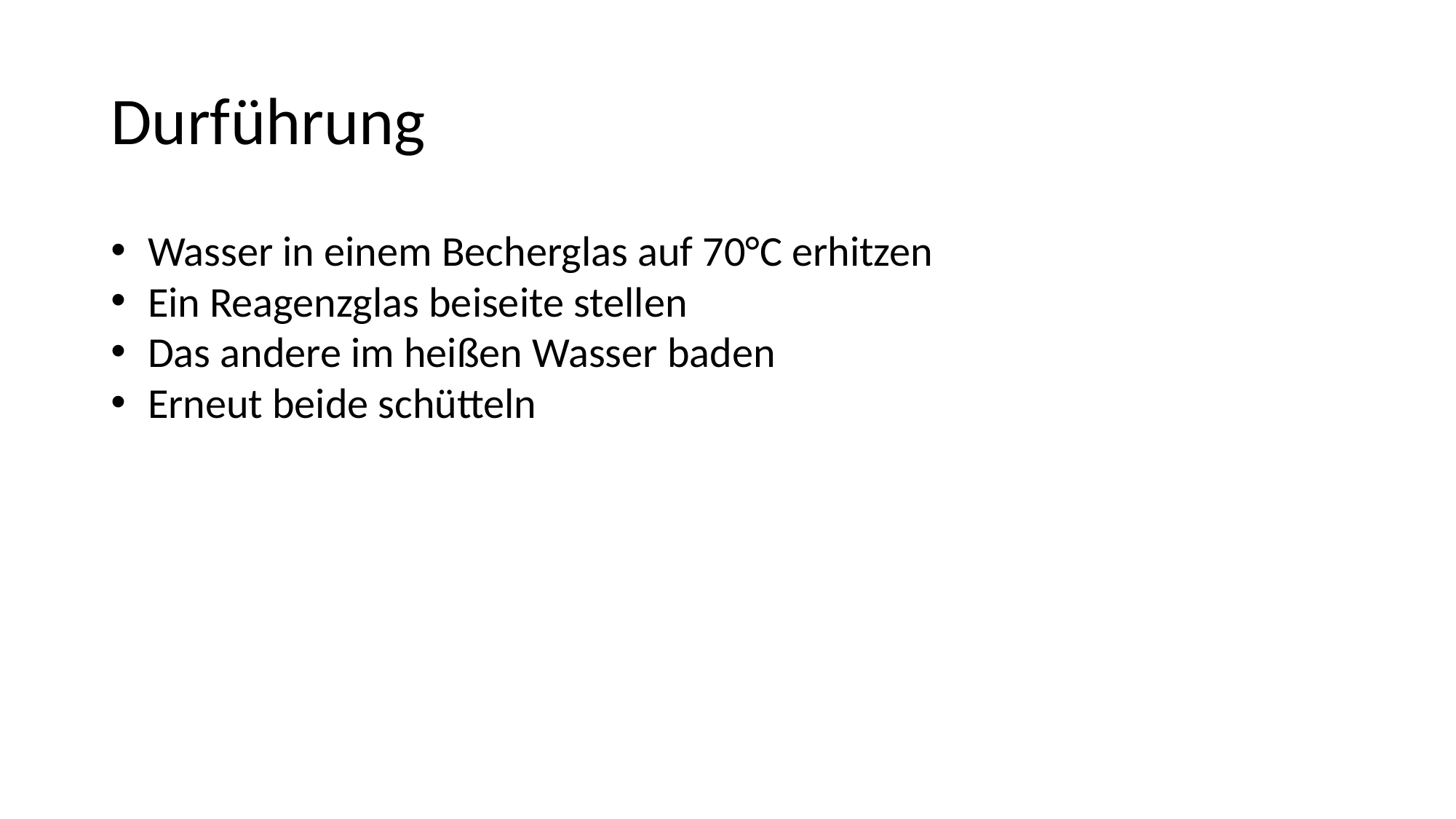

# Durführung
 Wasser in einem Becherglas auf 70°C erhitzen
 Ein Reagenzglas beiseite stellen
 Das andere im heißen Wasser baden
 Erneut beide schütteln